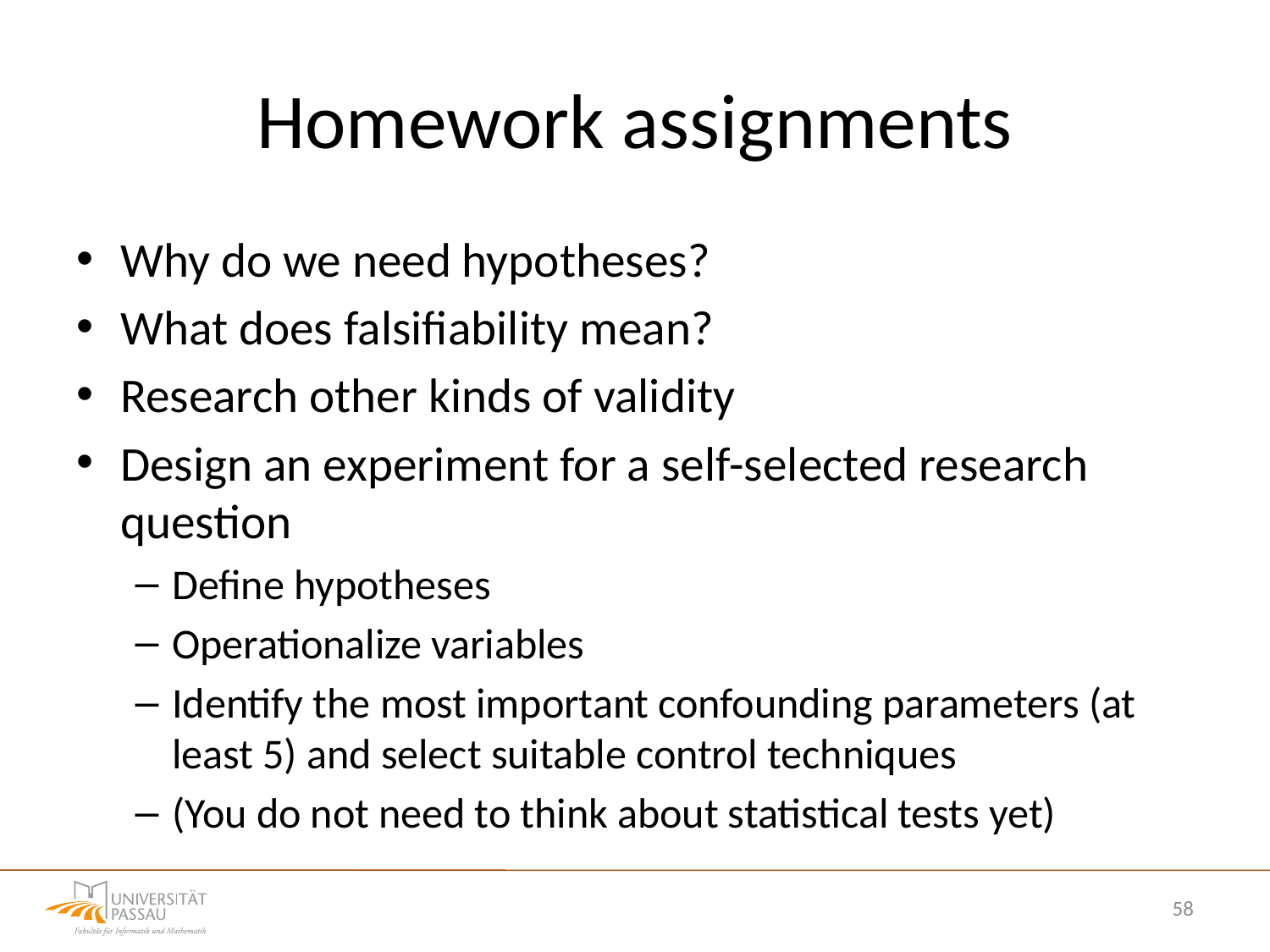

# Homework assignments
Why do we need hypotheses?
What does falsifiability mean?
Research other kinds of validity
Design an experiment for a self-selected research question
Define hypotheses
Operationalize variables
Identify the most important confounding parameters (at least 5) and select suitable control techniques
(You do not need to think about statistical tests yet)
58